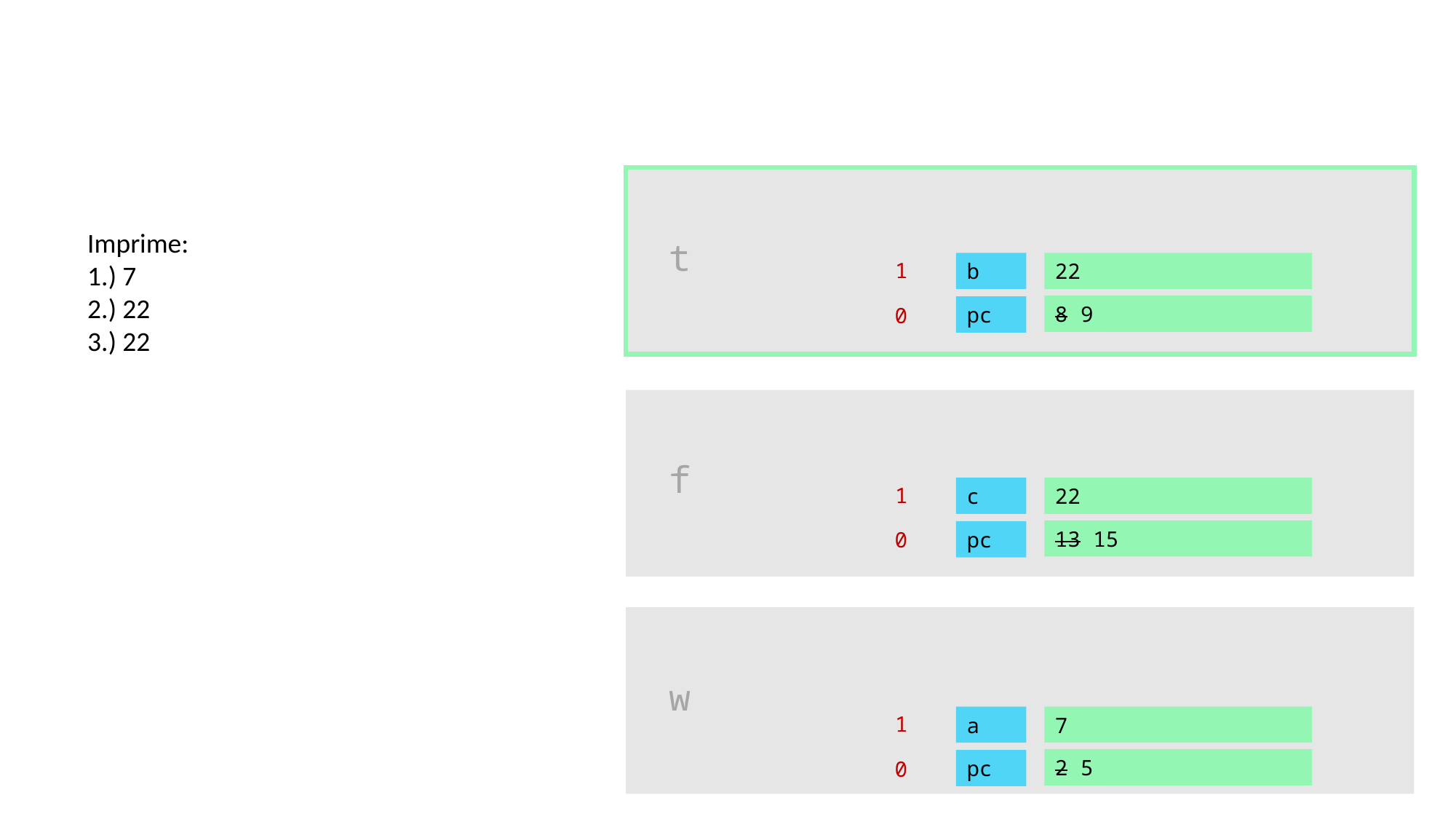

Imprime:
1.) 7
2.) 22
3.) 22
t
1
22
b
8 9
pc
0

f
1
22
c
13 15
pc
0

w
1
7
a
2 5
pc
0